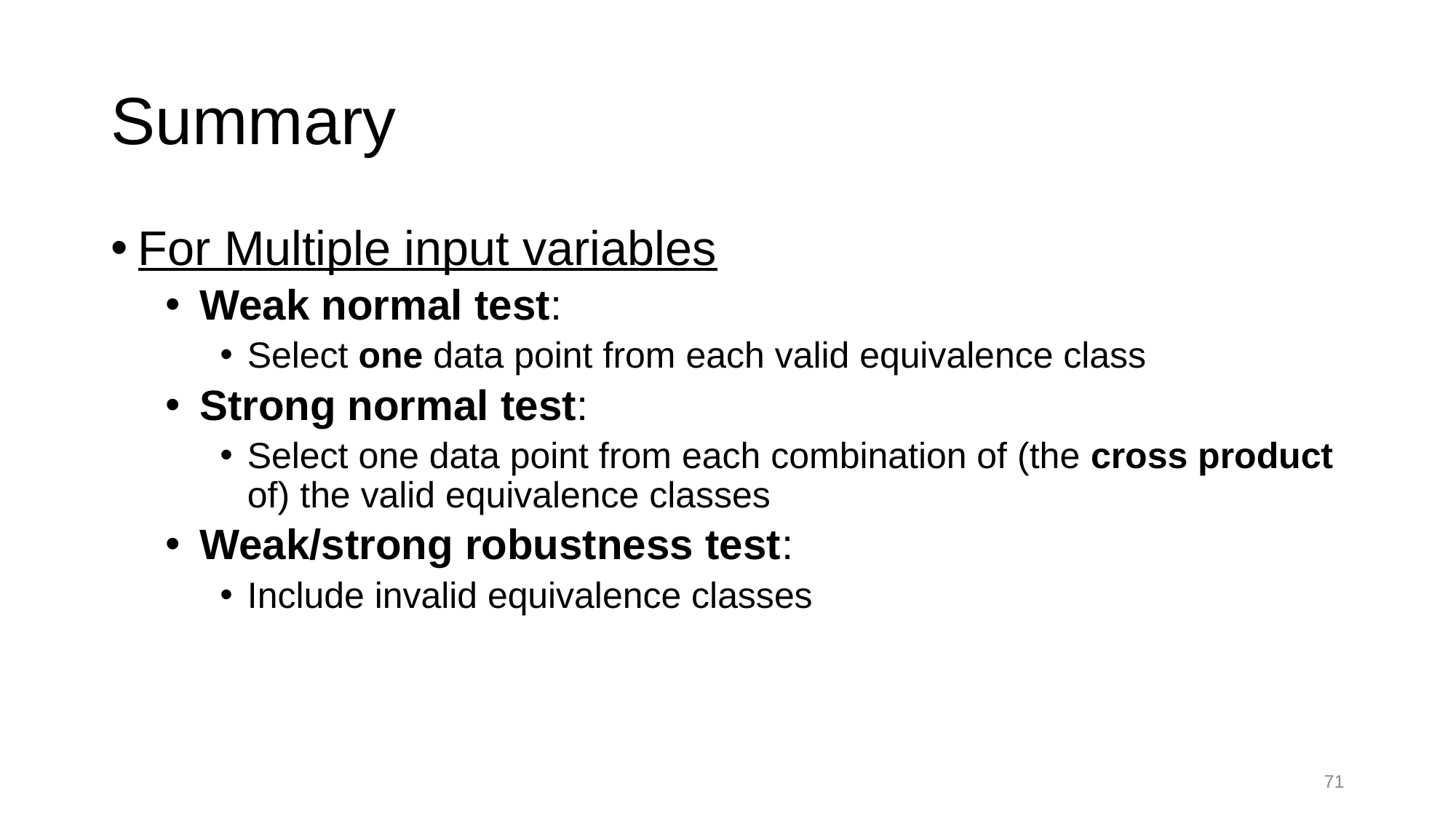

# Summary
For Multiple input variables
Weak normal test:
Select one data point from each valid equivalence class
Strong normal test:
Select one data point from each combination of (the cross product of) the valid equivalence classes
Weak/strong robustness test:
Include invalid equivalence classes
71